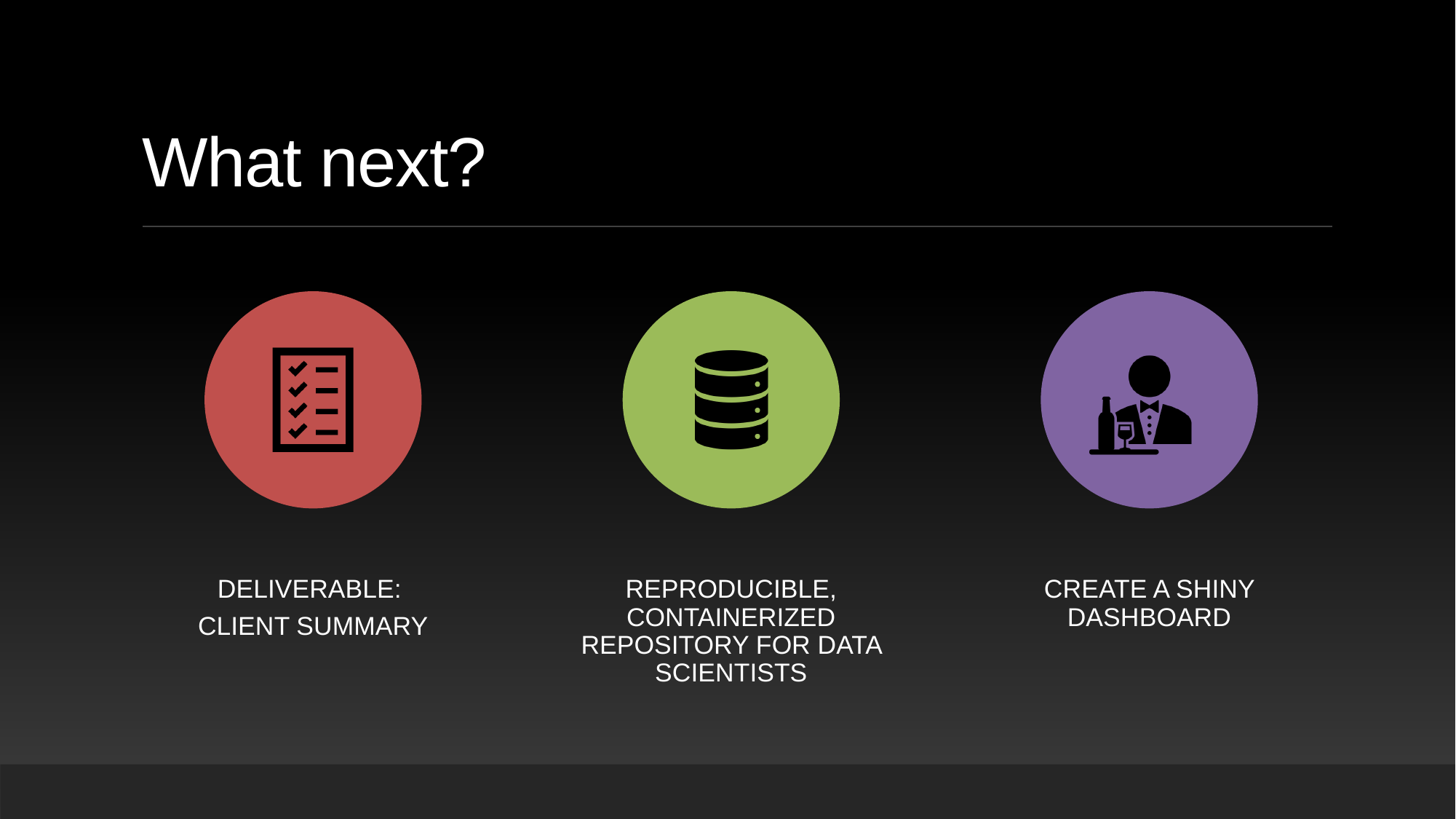

# What next?
Deliverable:
Client Summary
Reproducible, Containerized Repository for Data scientists
Create a Shiny Dashboard